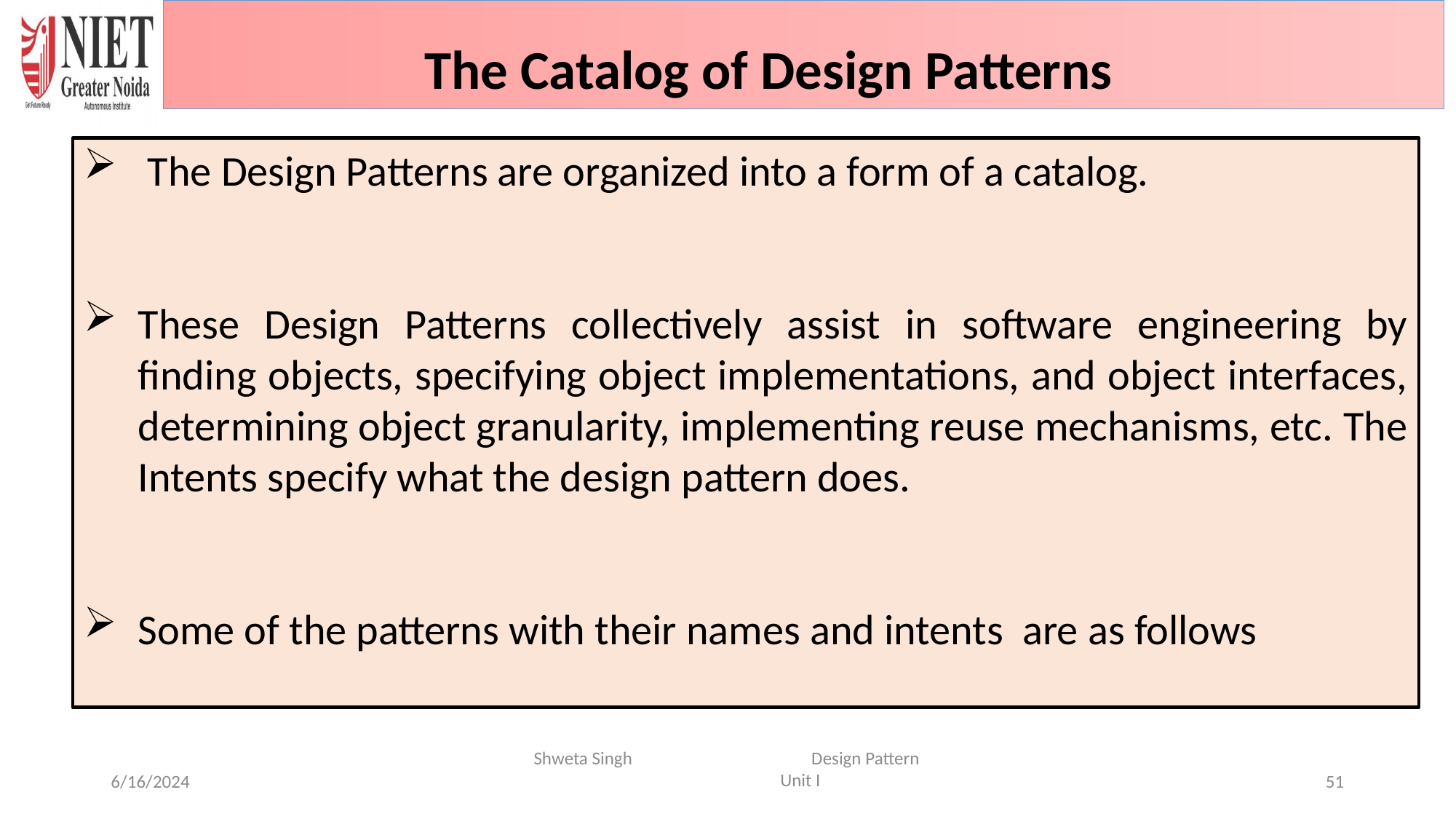

The Catalog of Design Patterns
 The Design Patterns are organized into a form of a catalog.

These Design Patterns collectively assist in software engineering by finding objects, specifying object implementations, and object interfaces, determining object granularity, implementing reuse mechanisms, etc. The Intents specify what the design pattern does.

Some of the patterns with their names and intents  are as follows

Shweta Singh                                           Design Pattern                                    Unit I
6/16/2024
51